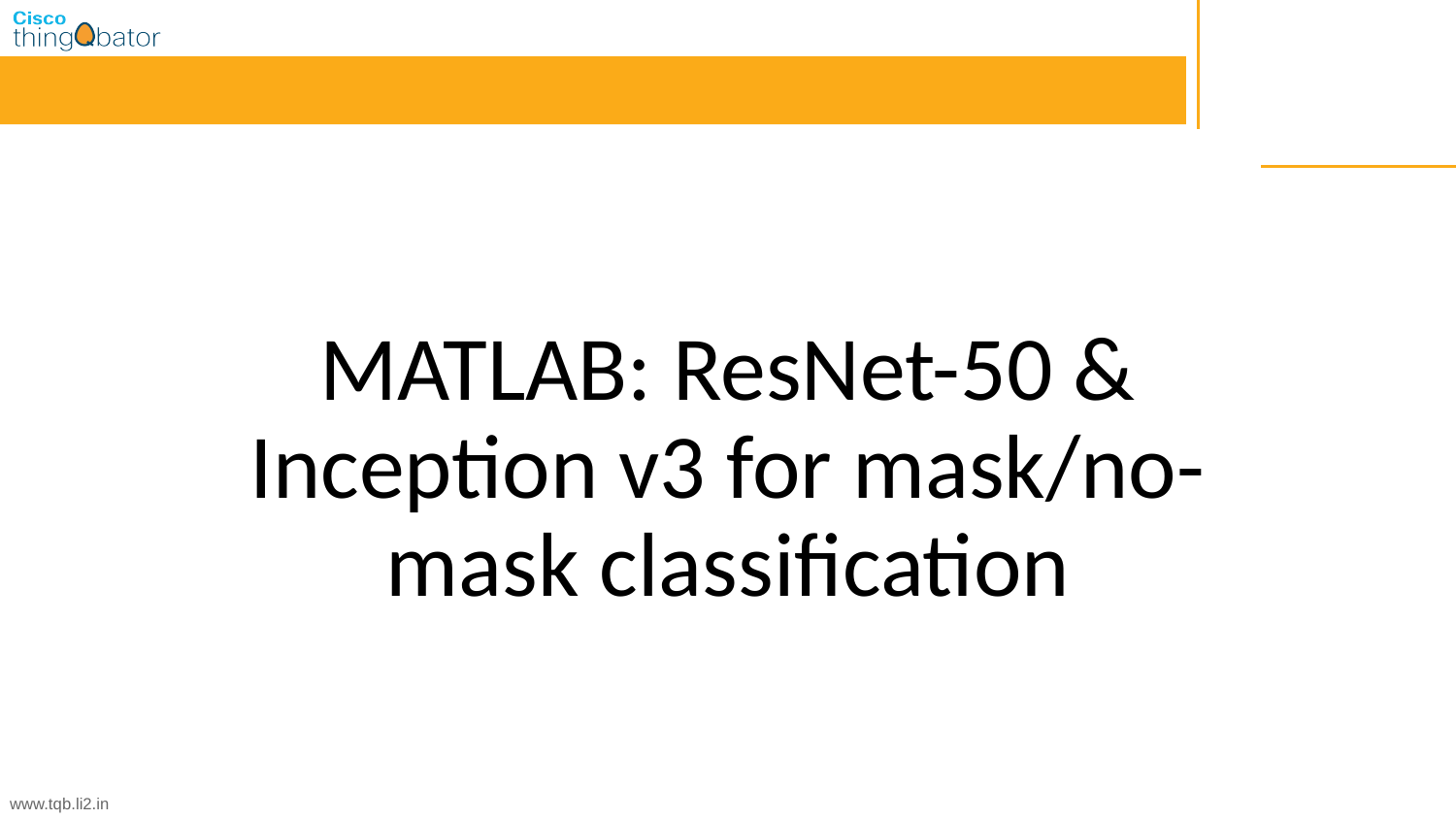

# MATLAB: ResNet-50 & Inception v3 for mask/no-mask classification